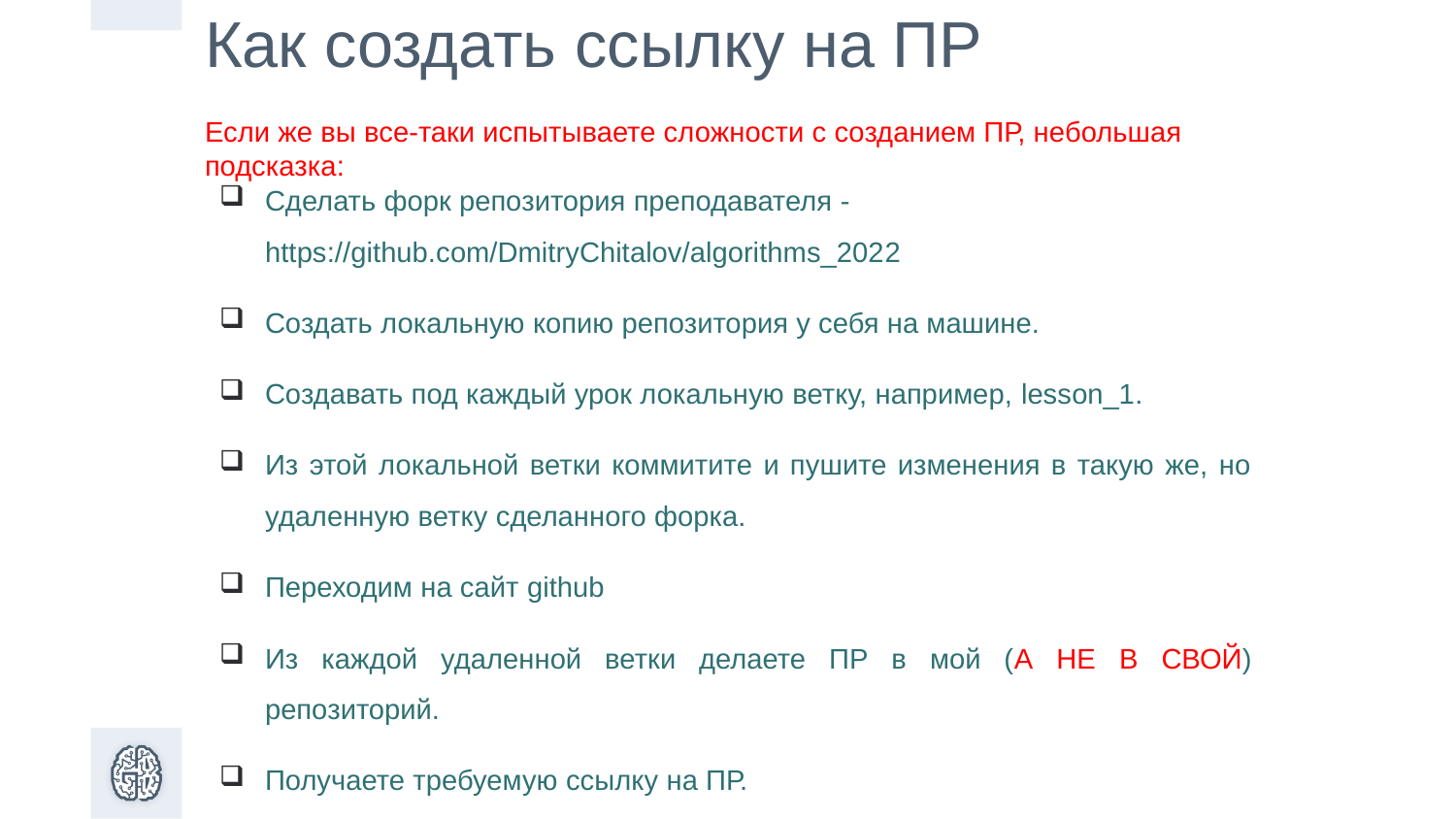

Как создать ссылку на ПР

Если же вы все-таки испытываете сложности с созданием ПР, небольшая подсказка:

Сделать форк репозитория преподавателя - https://github.com/DmitryChitalov/algorithms_2022
Создать локальную копию репозитория у себя на машине.
Создавать под каждый урок локальную ветку, например, lesson_1.
Из этой локальной ветки коммитите и пушите изменения в такую же, но удаленную ветку сделанного форка.
Переходим на сайт github
Из каждой удаленной ветки делаете ПР в мой (А НЕ В СВОЙ) репозиторий.
Получаете требуемую ссылку на ПР.